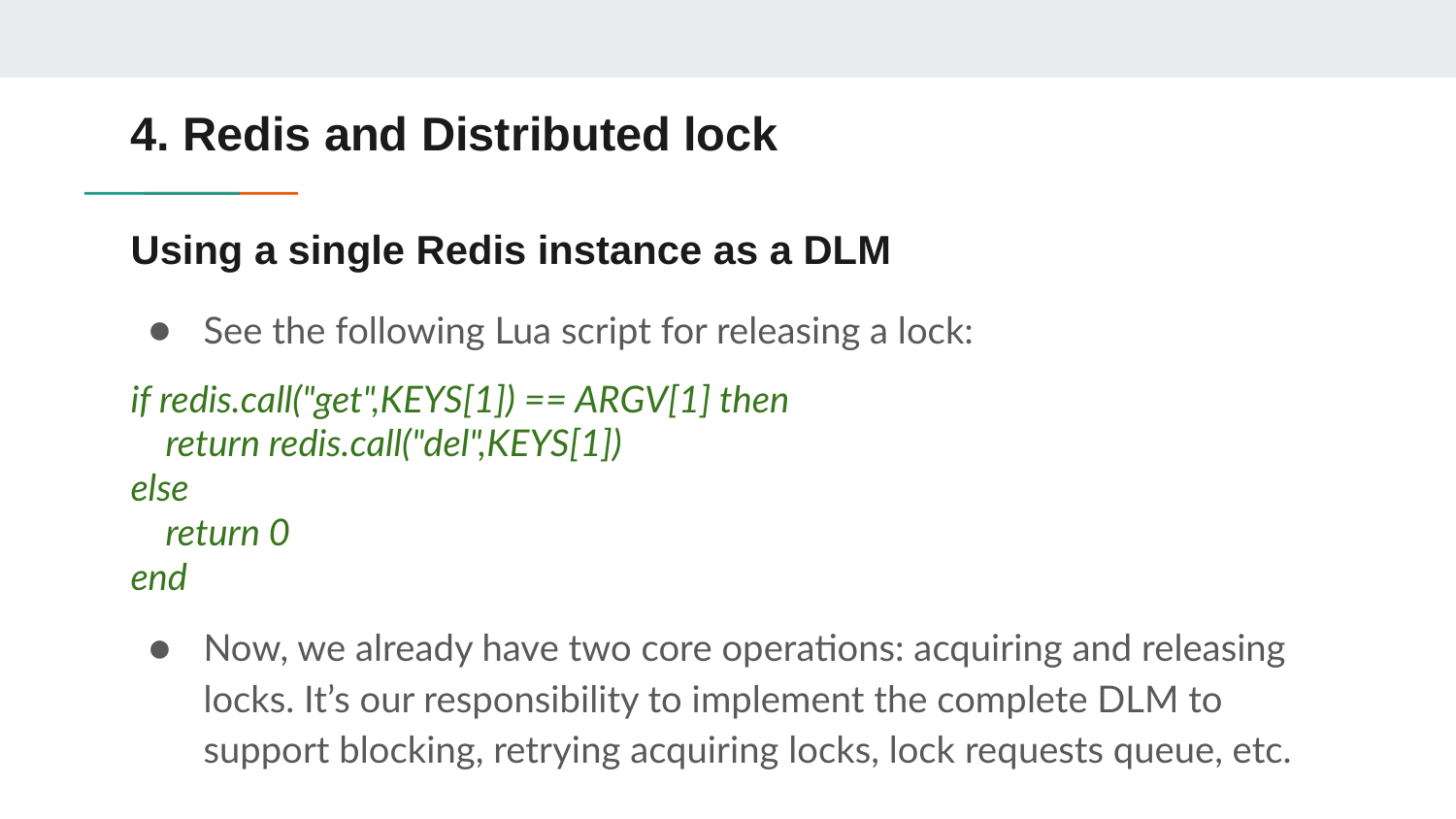

4. Redis and Distributed lock
# Using a single Redis instance as a DLM
See the following Lua script for releasing a lock:
if redis.call("get",KEYS[1]) == ARGV[1] then
    return redis.call("del",KEYS[1])
else
    return 0
end
Now, we already have two core operations: acquiring and releasing locks. It’s our responsibility to implement the complete DLM to support blocking, retrying acquiring locks, lock requests queue, etc.